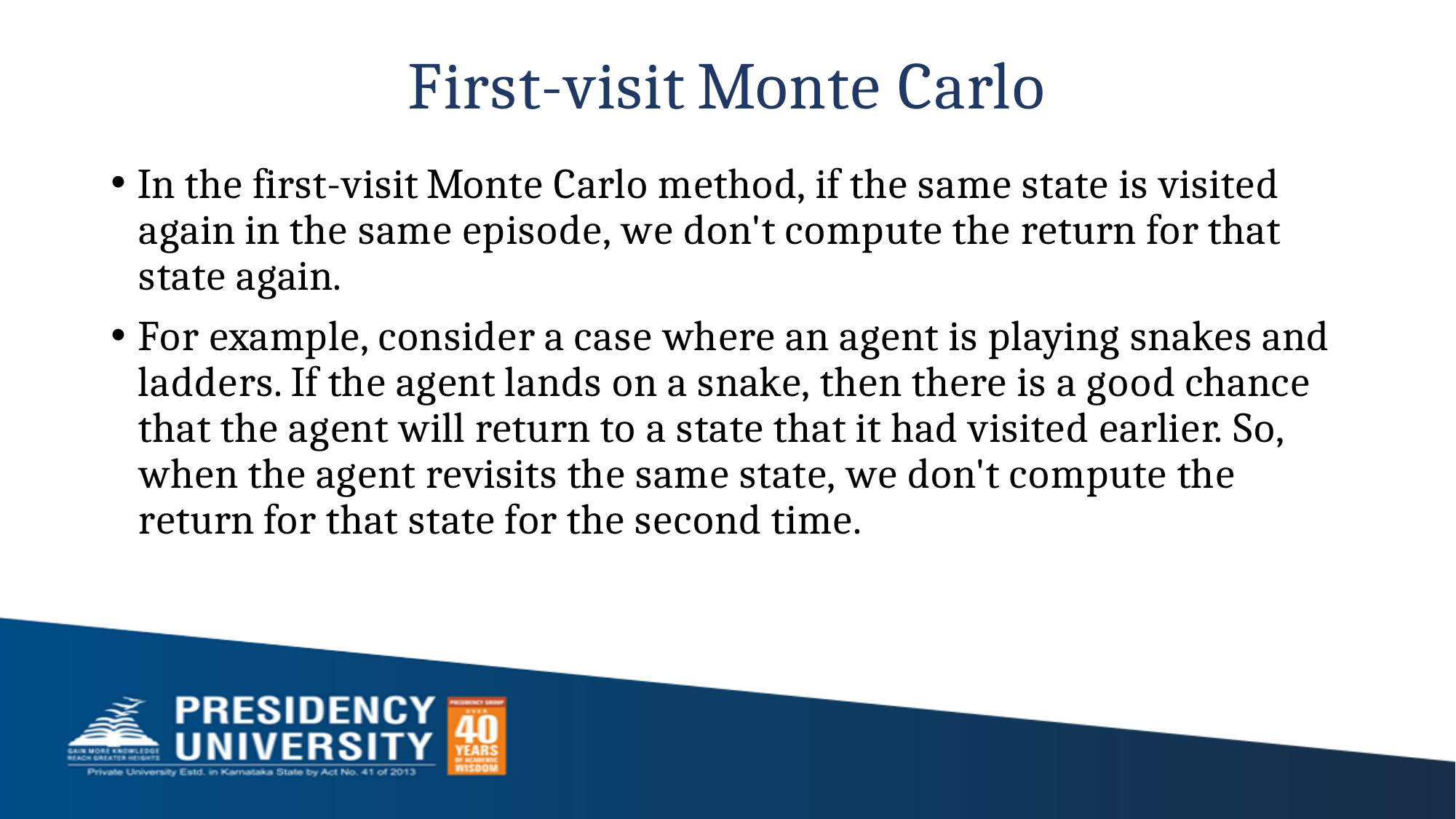

# First-visit Monte Carlo
In the first-visit Monte Carlo method, if the same state is visited again in the same episode, we don't compute the return for that state again.
For example, consider a case where an agent is playing snakes and ladders. If the agent lands on a snake, then there is a good chance that the agent will return to a state that it had visited earlier. So, when the agent revisits the same state, we don't compute the return for that state for the second time.